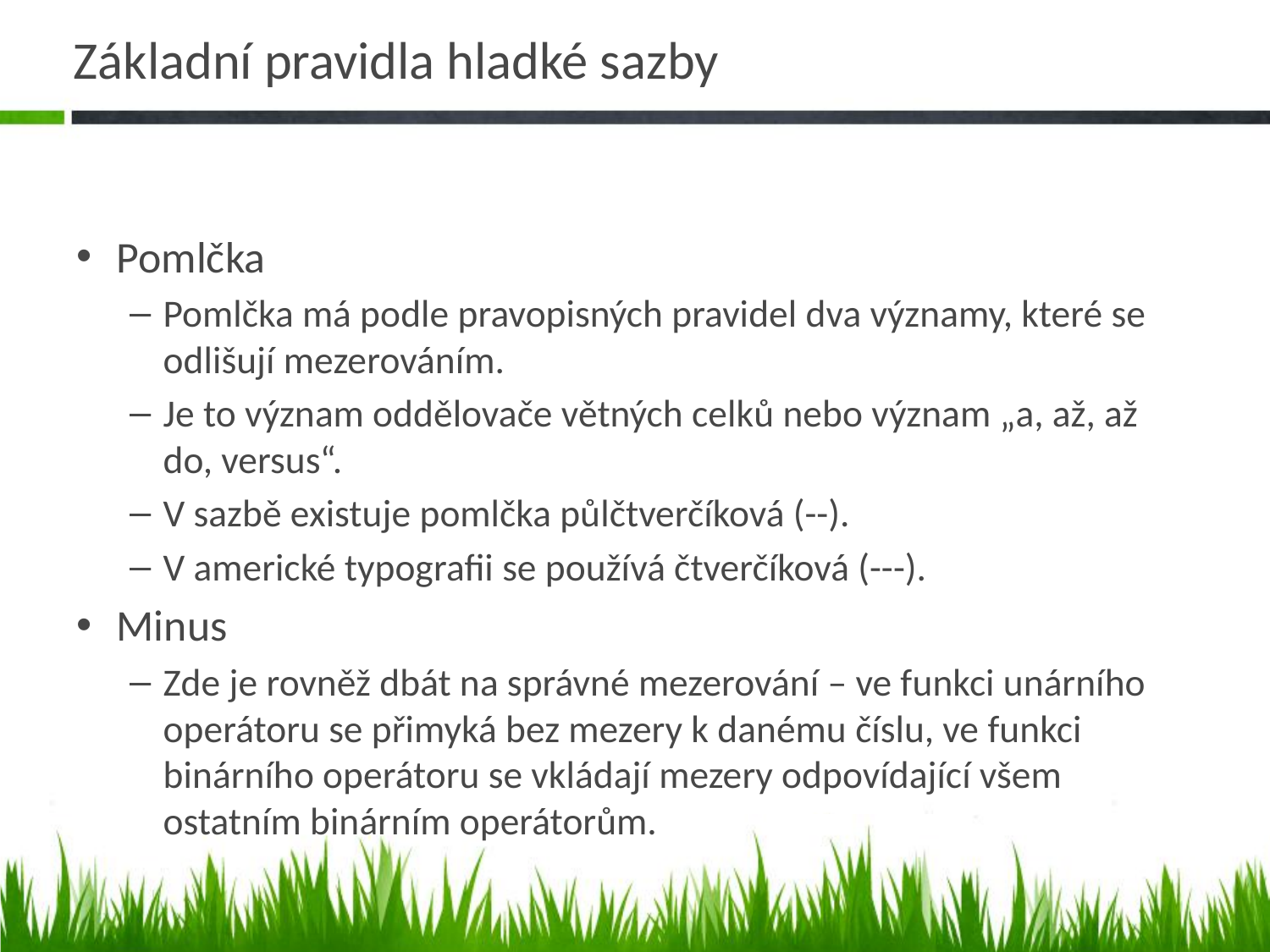

# Základní pravidla hladké sazby
Pomlčka
Pomlčka má podle pravopisných pravidel dva významy, které se odlišují mezerováním.
Je to význam oddělovače větných celků nebo význam „a, až, až do, versus“.
V sazbě existuje pomlčka půlčtverčíková (--).
V americké typografii se používá čtverčíková (---).
Minus
Zde je rovněž dbát na správné mezerování – ve funkci unárního operátoru se přimyká bez mezery k danému číslu, ve funkci binárního operátoru se vkládají mezery odpovídající všem ostatním binárním operátorům.